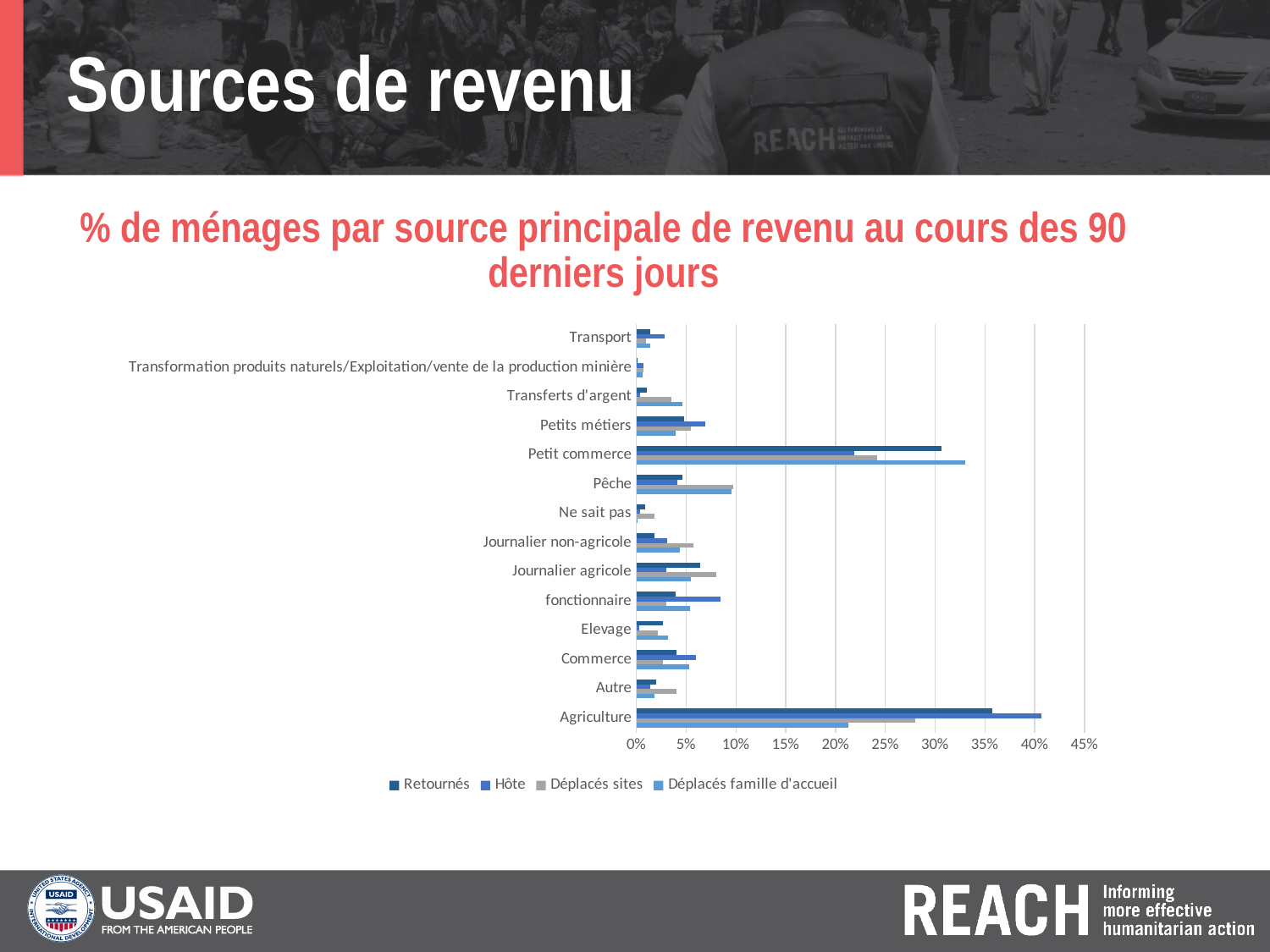

# Sources de revenu
% de ménages par source principale de revenu au cours des 90 derniers jours

### Chart

| Category | Déplacés famille d'accueil | Déplacés sites | Hôte | Retournés |
|---|---|---|---|---|
| Agriculture | 0.212428708143593 | 0.280394719412328 | 0.406860211678927 | 0.357699103772366 |
| Autre | 0.0185069714391785 | 0.0401084879884798 | 0.0135135687547229 | 0.0196448450393869 |
| Commerce | 0.0534209528040563 | 0.0270532714660869 | 0.0594678561413197 | 0.0404966414907752 |
| Elevage | 0.031303173510188 | 0.0213969516945668 | 0.00251820005091048 | 0.026512900385716 |
| fonctionnaire | 0.0535658337519045 | 0.030114806242454 | 0.0848385823548825 | 0.0397052282017789 |
| Journalier agricole | 0.0548312075505789 | 0.080457085183299 | 0.030264906170044 | 0.0638994849328698 |
| Journalier non-agricole | 0.0435411888039067 | 0.057062012035537 | 0.0305294953455894 | 0.0182392639751902 |
| Ne sait pas | 0.00108565388436193 | 0.017710603809602 | 0.00364202885384507 | 0.00863864973228817 |
| Pêche | 0.0955425002545228 | 0.097053853698683 | 0.0413312762237898 | 0.0460073481044427 |
| Petit commerce | 0.330428209335967 | 0.242125891135325 | 0.218462573280933 | 0.306690759044713 |
| Petits métiers | 0.0398049475459423 | 0.0544434646472497 | 0.0688680136392824 | 0.0476996708880218 |
| Transferts d'argent | 0.0459746079024356 | 0.035339381635358 | 0.00367318380895322 | 0.0104075958258994 |
| Transformation produits naturels/Exploitation/vente de la production minière | 0.00601866889533483 | 0.00691440298414567 | 0.00733443747910712 | 0.000445580125858766 |
| Transport | 0.0135473761780294 | 0.00982506806688555 | 0.0286956662176941 | 0.0139129284806932 |